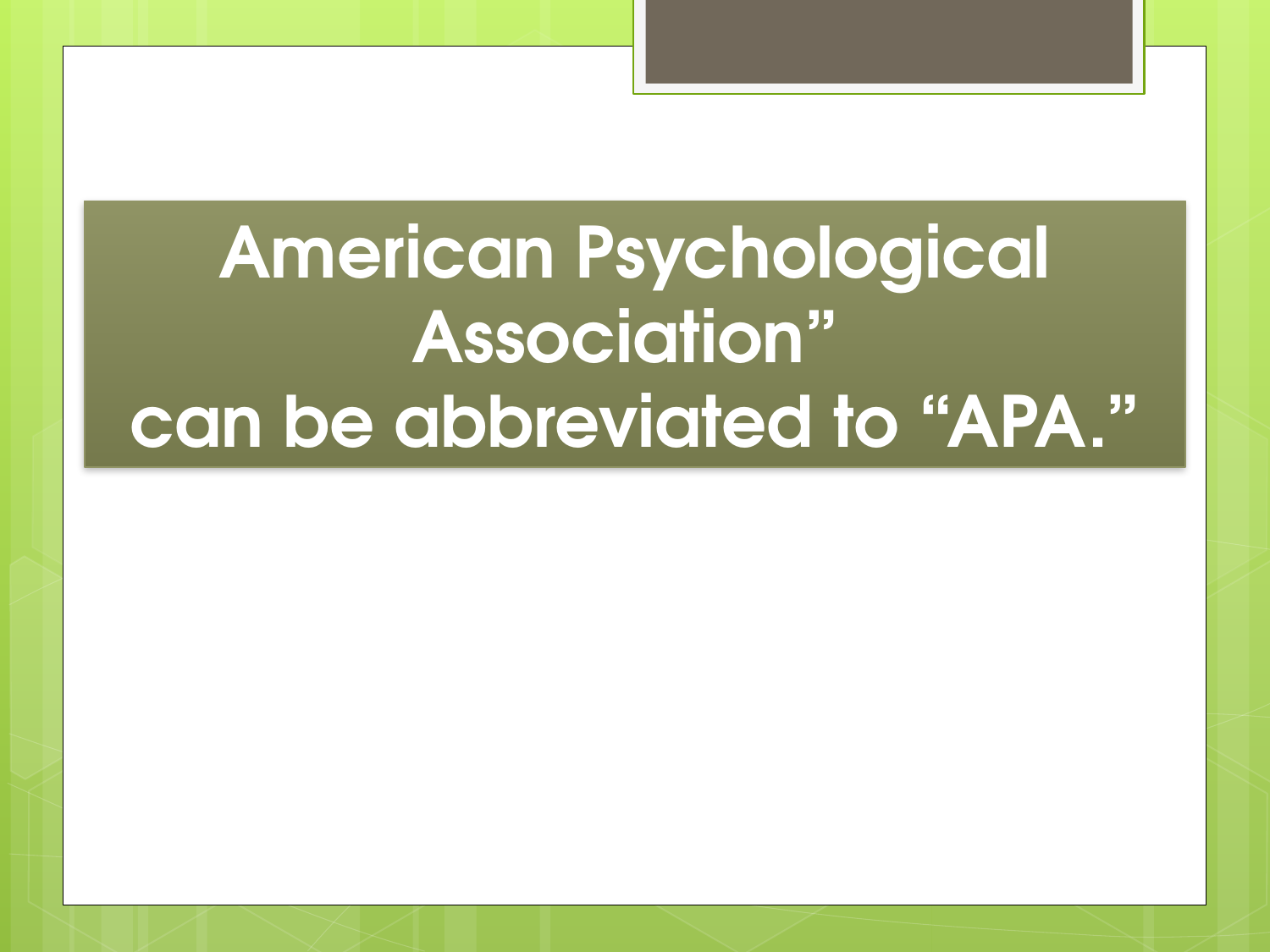

American Psychological Association”
can be abbreviated to “APA.”